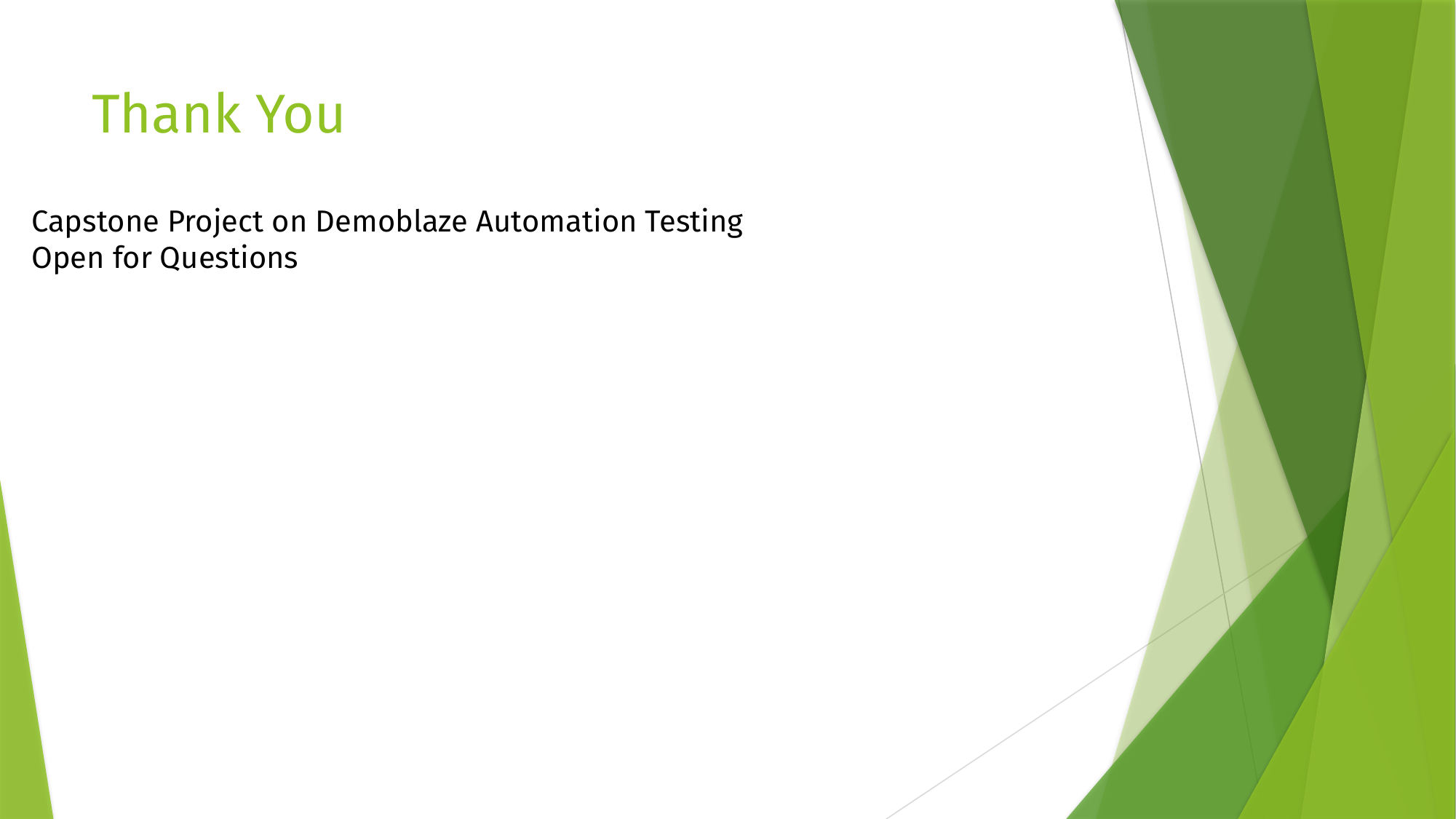

# Thank You

Capstone Project on Demoblaze Automation Testing
Open for Questions